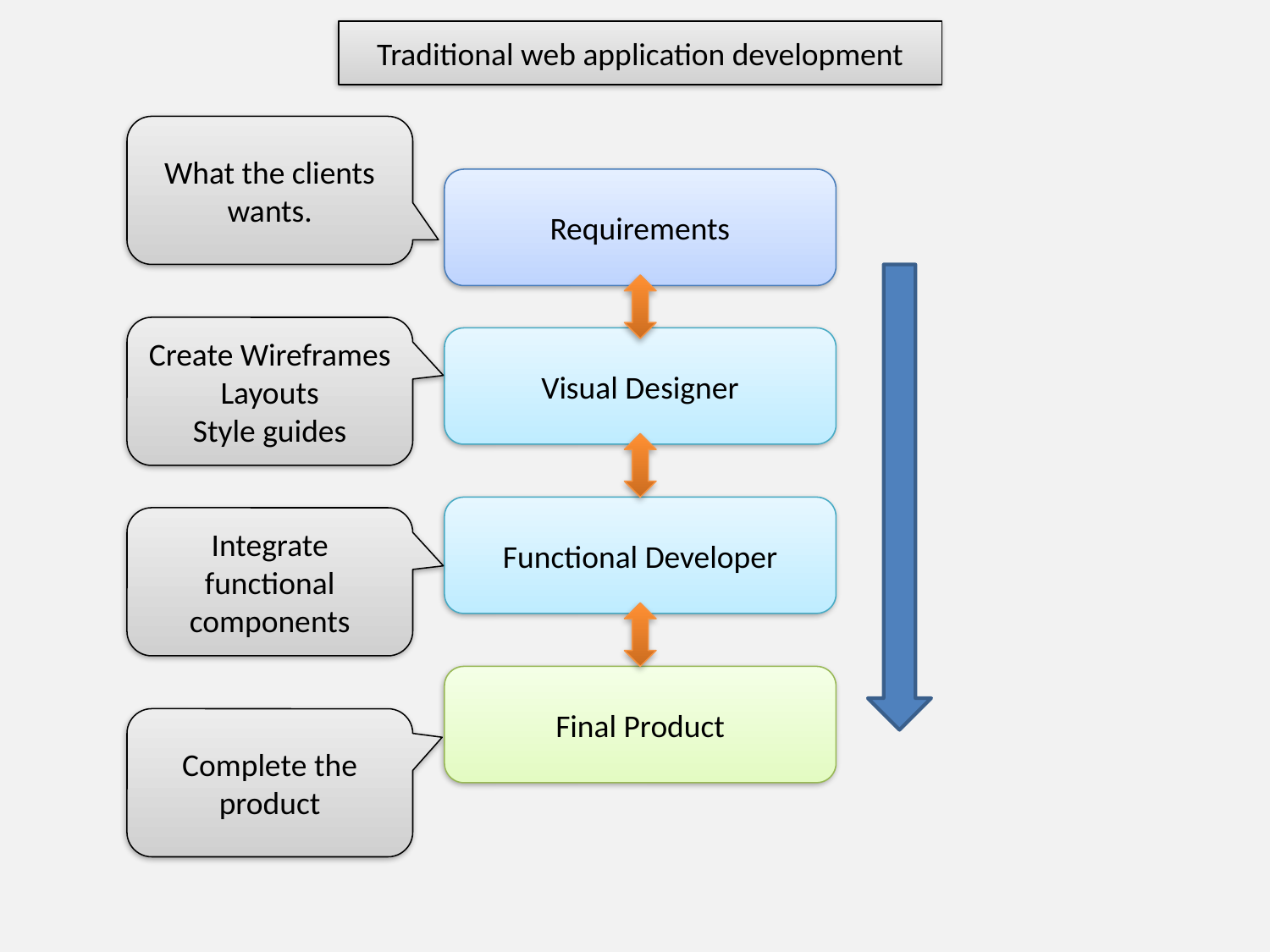

Traditional web application development
What the clients wants.
Requirements

Create Wireframes
Layouts
Style guides
Visual Designer

Functional Developer
Integrate functional components

Final Product
Complete the product